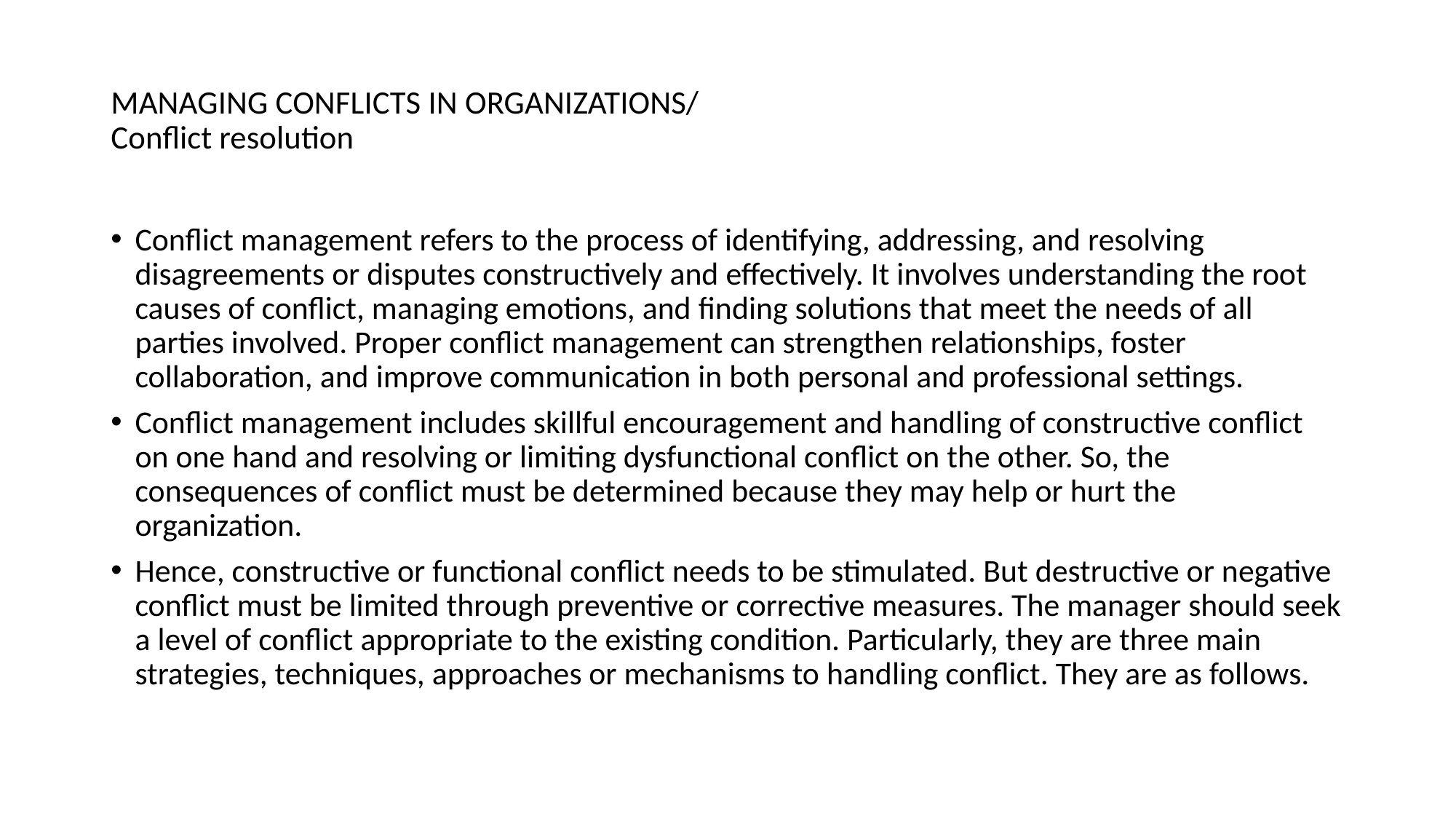

# MANAGING CONFLICTS IN ORGANIZATIONS/ Conflict resolution
Conflict management refers to the process of identifying, addressing, and resolving disagreements or disputes constructively and effectively. It involves understanding the root causes of conflict, managing emotions, and finding solutions that meet the needs of all parties involved. Proper conflict management can strengthen relationships, foster collaboration, and improve communication in both personal and professional settings.
Conflict management includes skillful encouragement and handling of constructive conflict on one hand and resolving or limiting dysfunctional conflict on the other. So, the consequences of conflict must be determined because they may help or hurt the organization.
Hence, constructive or functional conflict needs to be stimulated. But destructive or negative conflict must be limited through preventive or corrective measures. The manager should seek a level of conflict appropriate to the existing condition. Particularly, they are three main strategies, techniques, approaches or mechanisms to handling conflict. They are as follows.